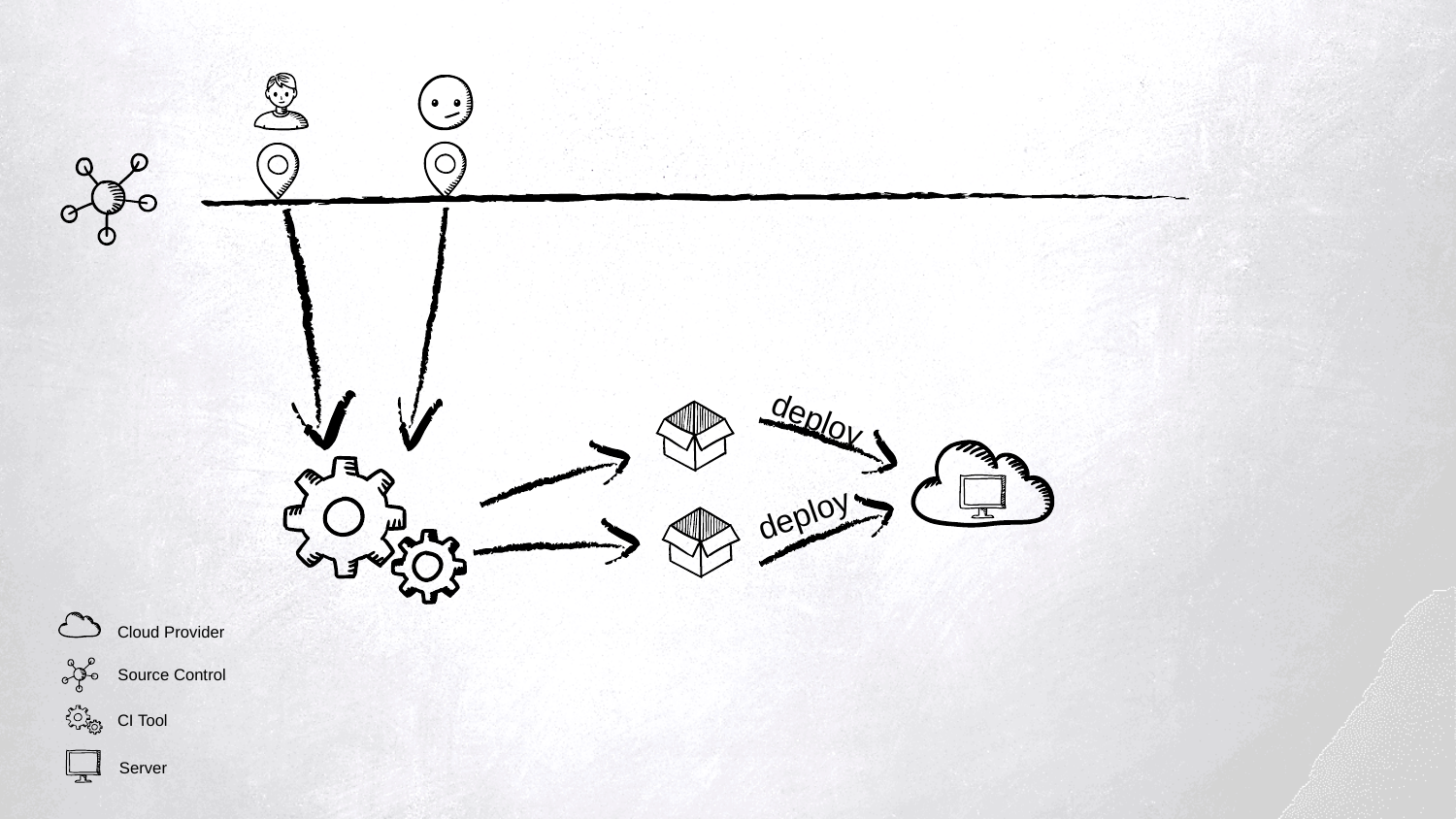

deploy

deploy

Cloud Provider
Source Control

CI Tool

Server